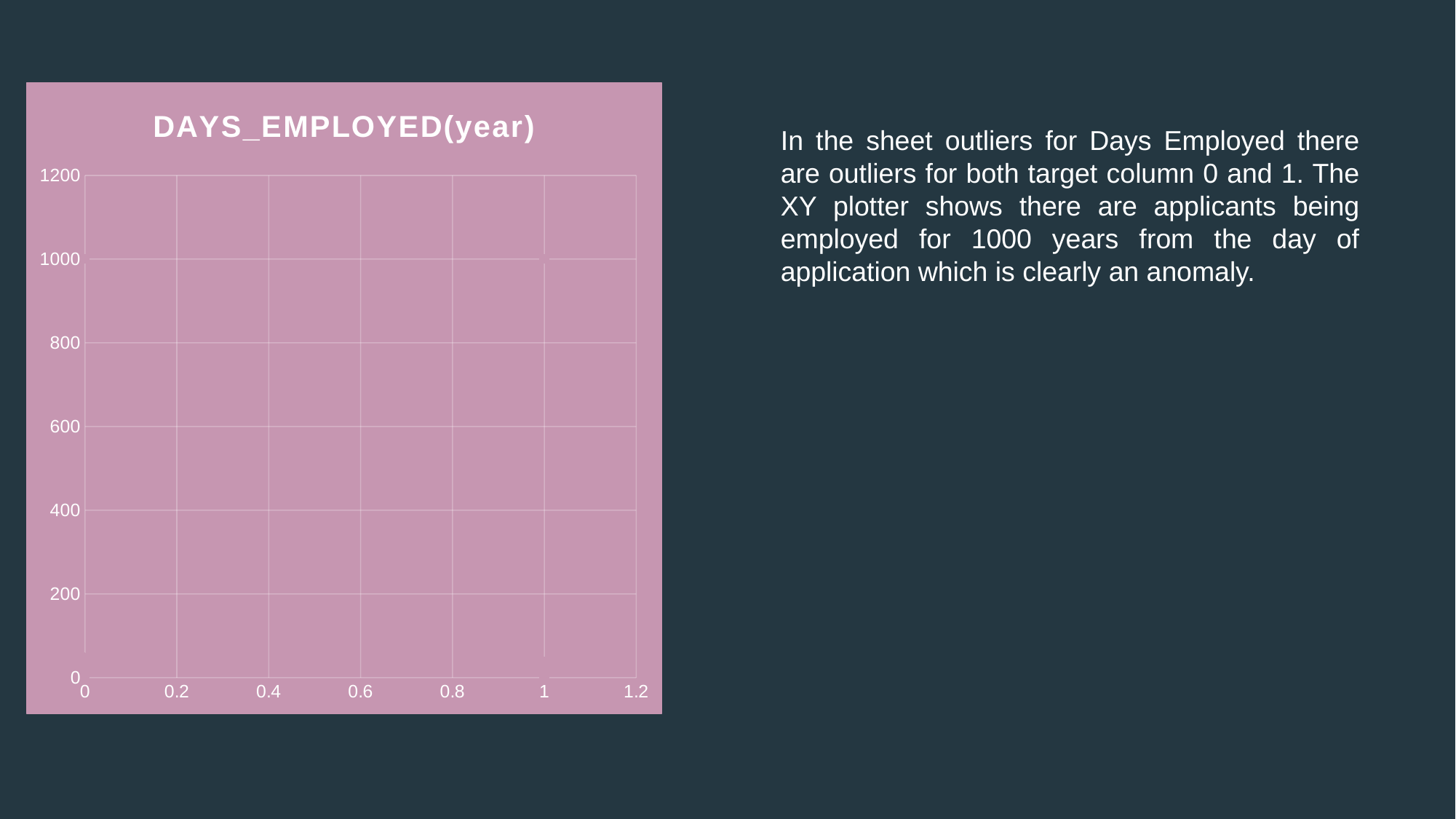

### Chart:

| Category | DAYS_EMPLOYED(year) |
|---|---|
In the sheet outliers for Days Employed there are outliers for both target column 0 and 1. The XY plotter shows there are applicants being employed for 1000 years from the day of application which is clearly an anomaly.